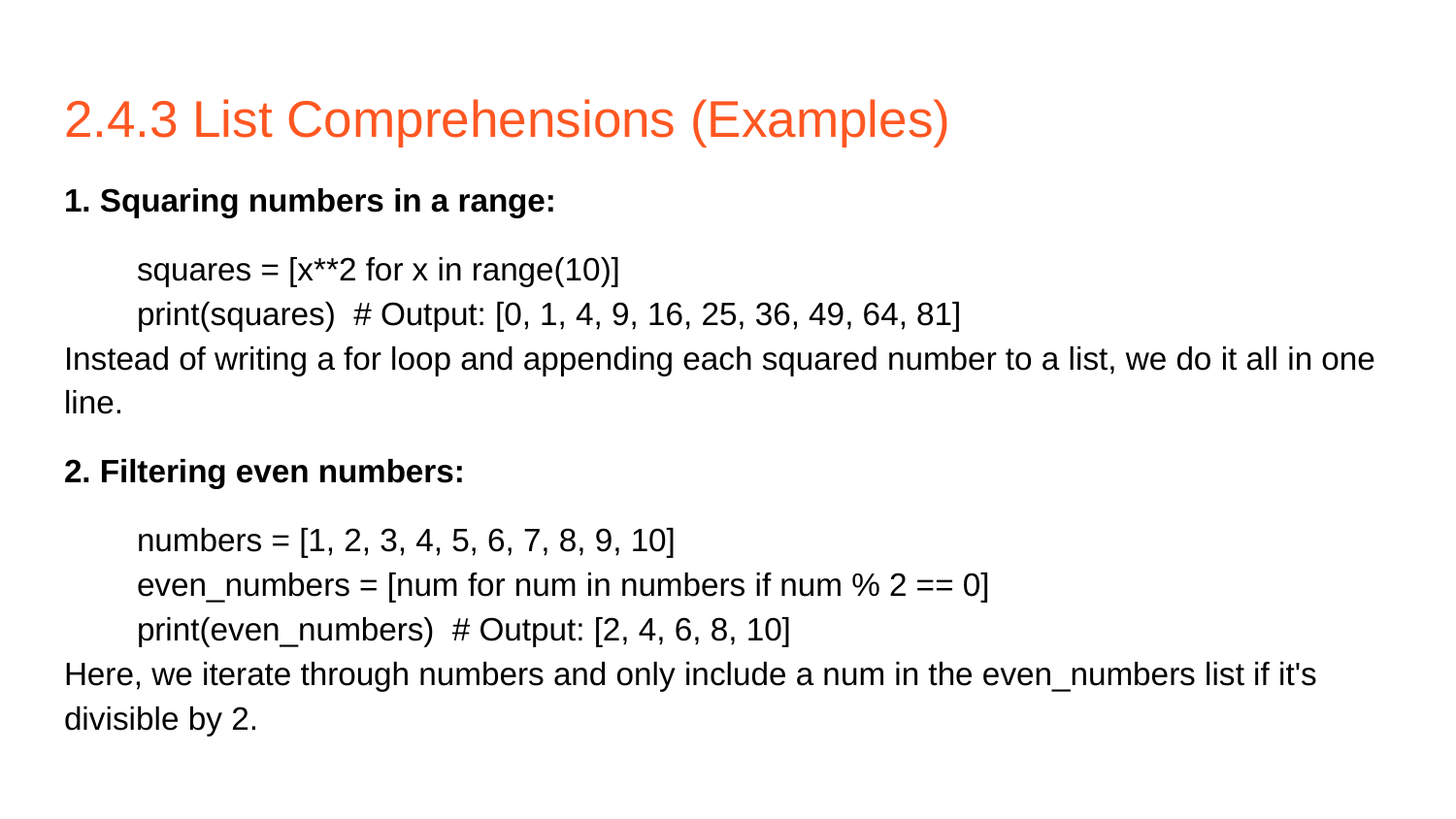

# 2.4.3 List Comprehensions (Examples)
1. Squaring numbers in a range:
squares = [x**2 for x in range(10)]
print(squares)  # Output: [0, 1, 4, 9, 16, 25, 36, 49, 64, 81]
Instead of writing a for loop and appending each squared number to a list, we do it all in one line.
2. Filtering even numbers:
numbers = [1, 2, 3, 4, 5, 6, 7, 8, 9, 10]
even_numbers = [num for num in numbers if num % 2 == 0]
print(even_numbers)  # Output: [2, 4, 6, 8, 10]
Here, we iterate through numbers and only include a num in the even_numbers list if it's divisible by 2.